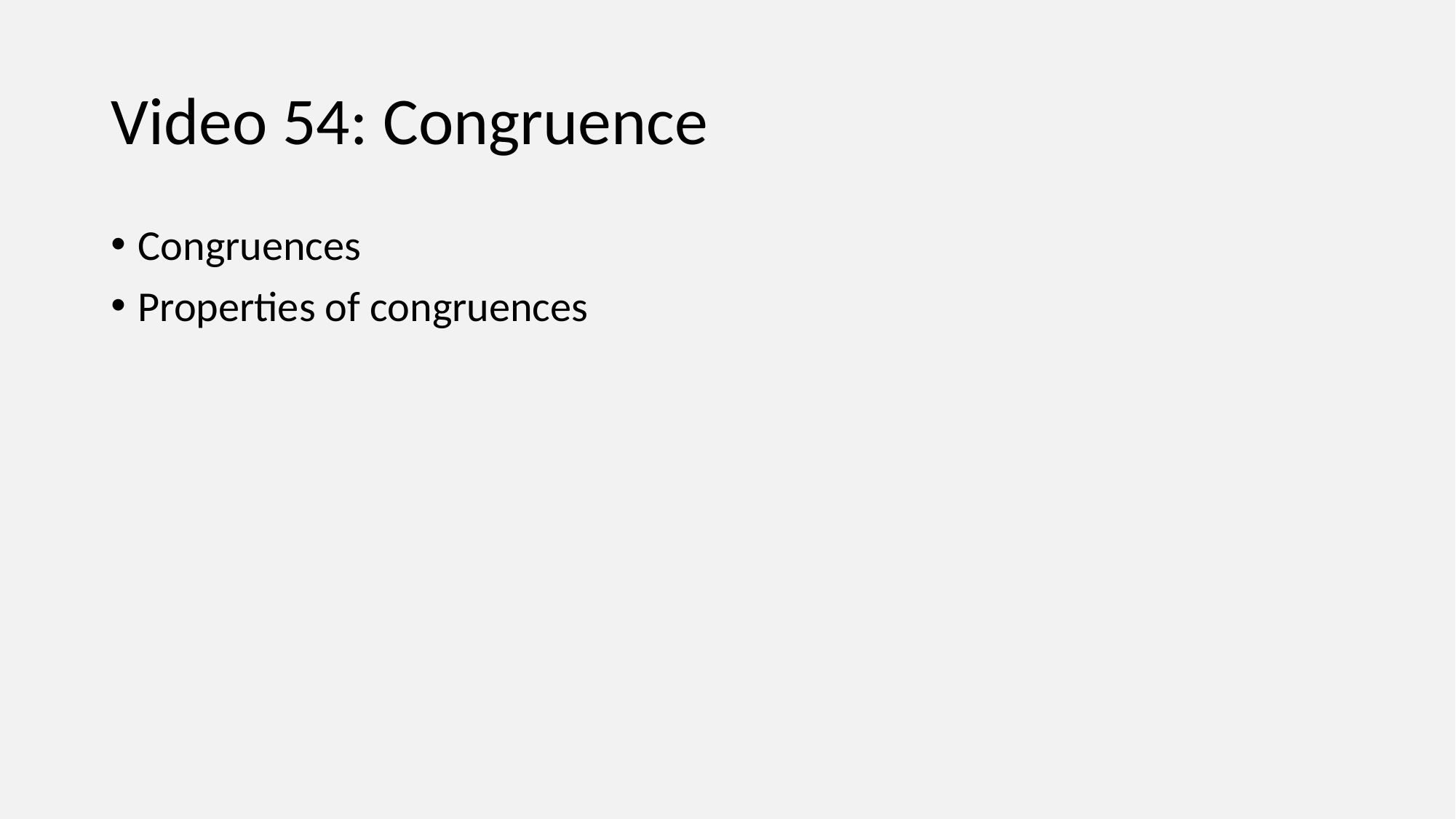

# Video 54: Congruence
Congruences
Properties of congruences